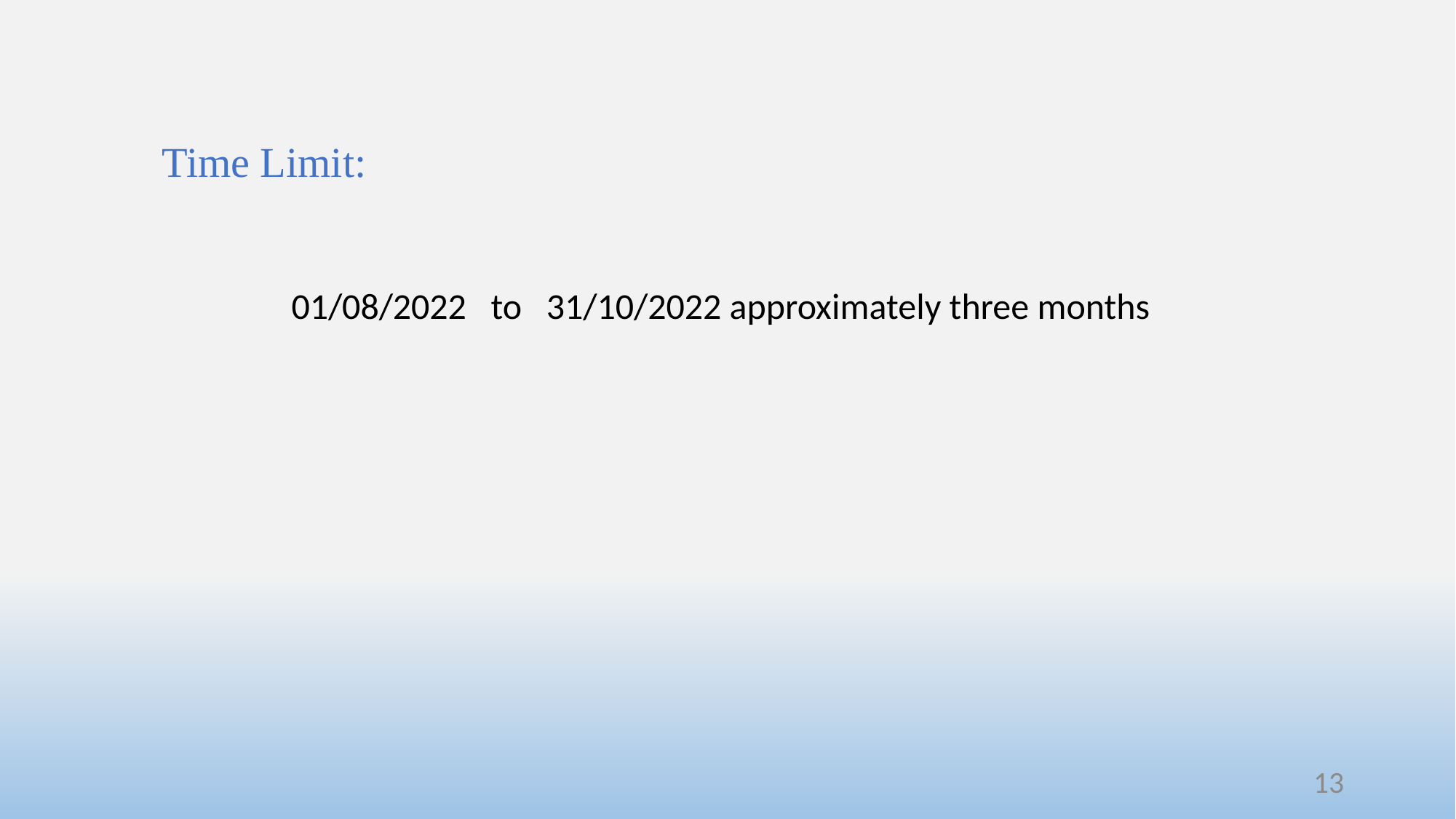

Time Limit:
01/08/2022   to   31/10/2022 approximately three months
13